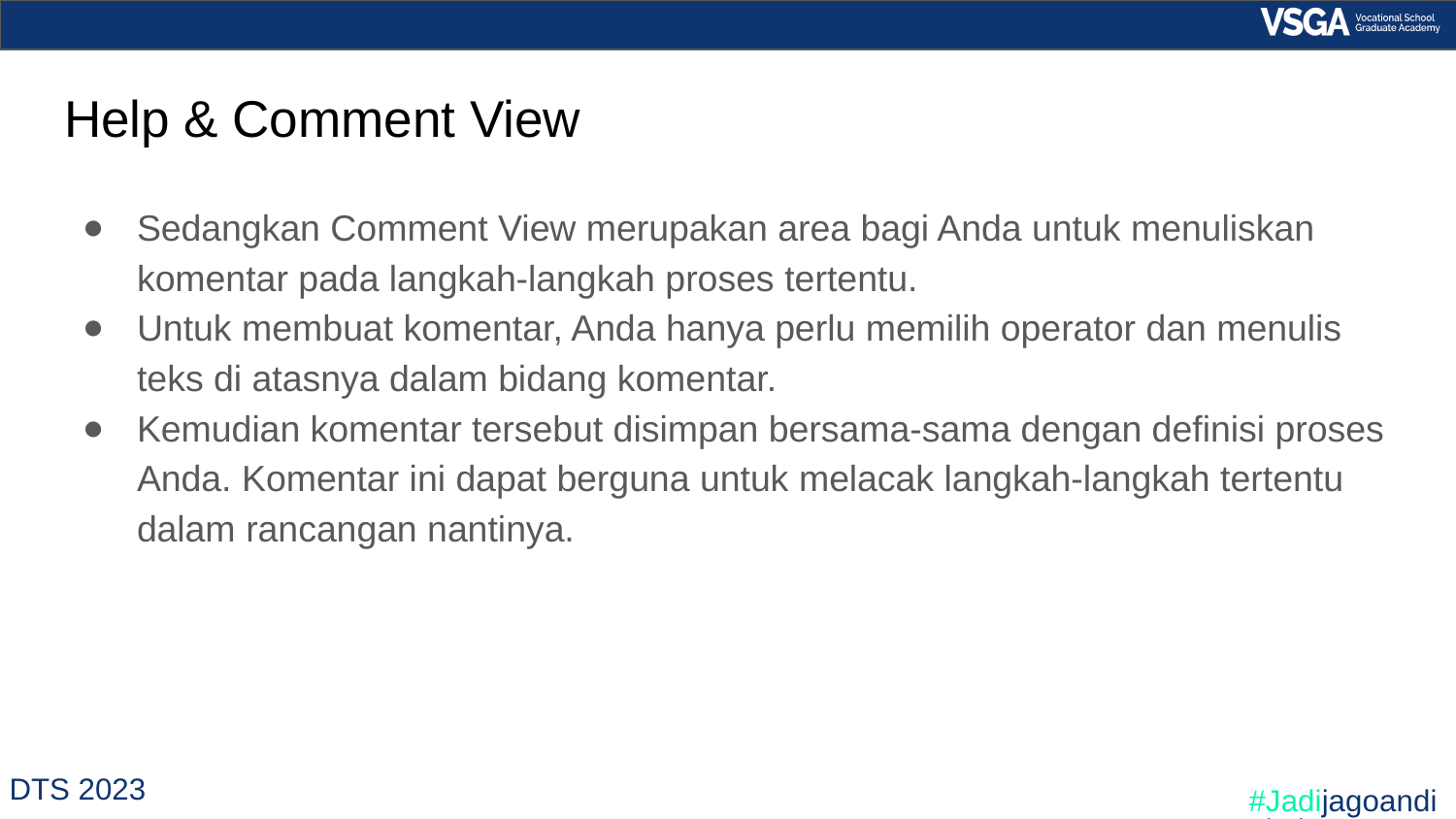

# Help & Comment View
Sedangkan Comment View merupakan area bagi Anda untuk menuliskan komentar pada langkah-langkah proses tertentu.
Untuk membuat komentar, Anda hanya perlu memilih operator dan menulis teks di atasnya dalam bidang komentar.
Kemudian komentar tersebut disimpan bersama-sama dengan definisi proses Anda. Komentar ini dapat berguna untuk melacak langkah-langkah tertentu dalam rancangan nantinya.